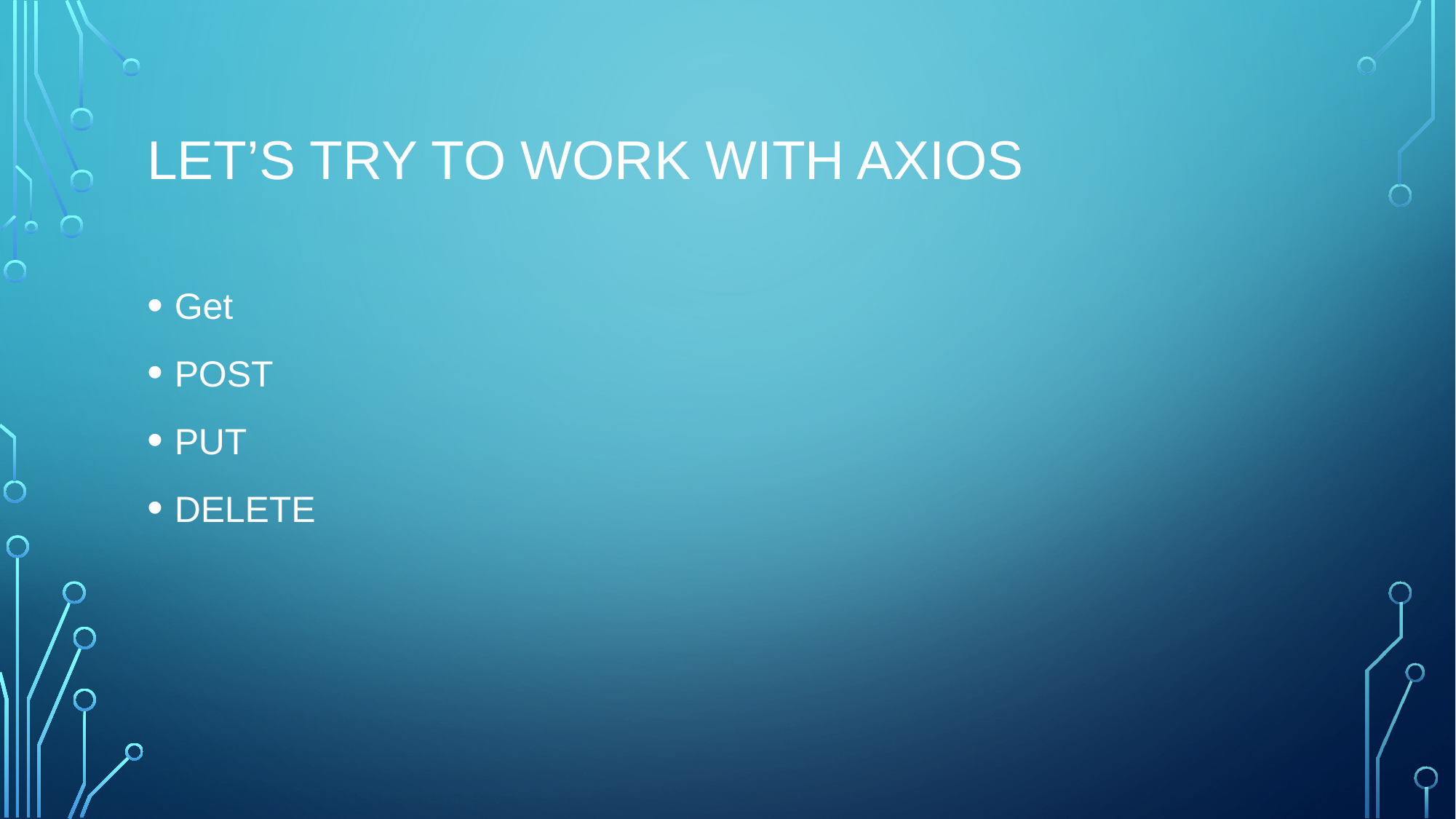

# Let’s try to work with AXIOS
Get
POST
PUT
DELETE